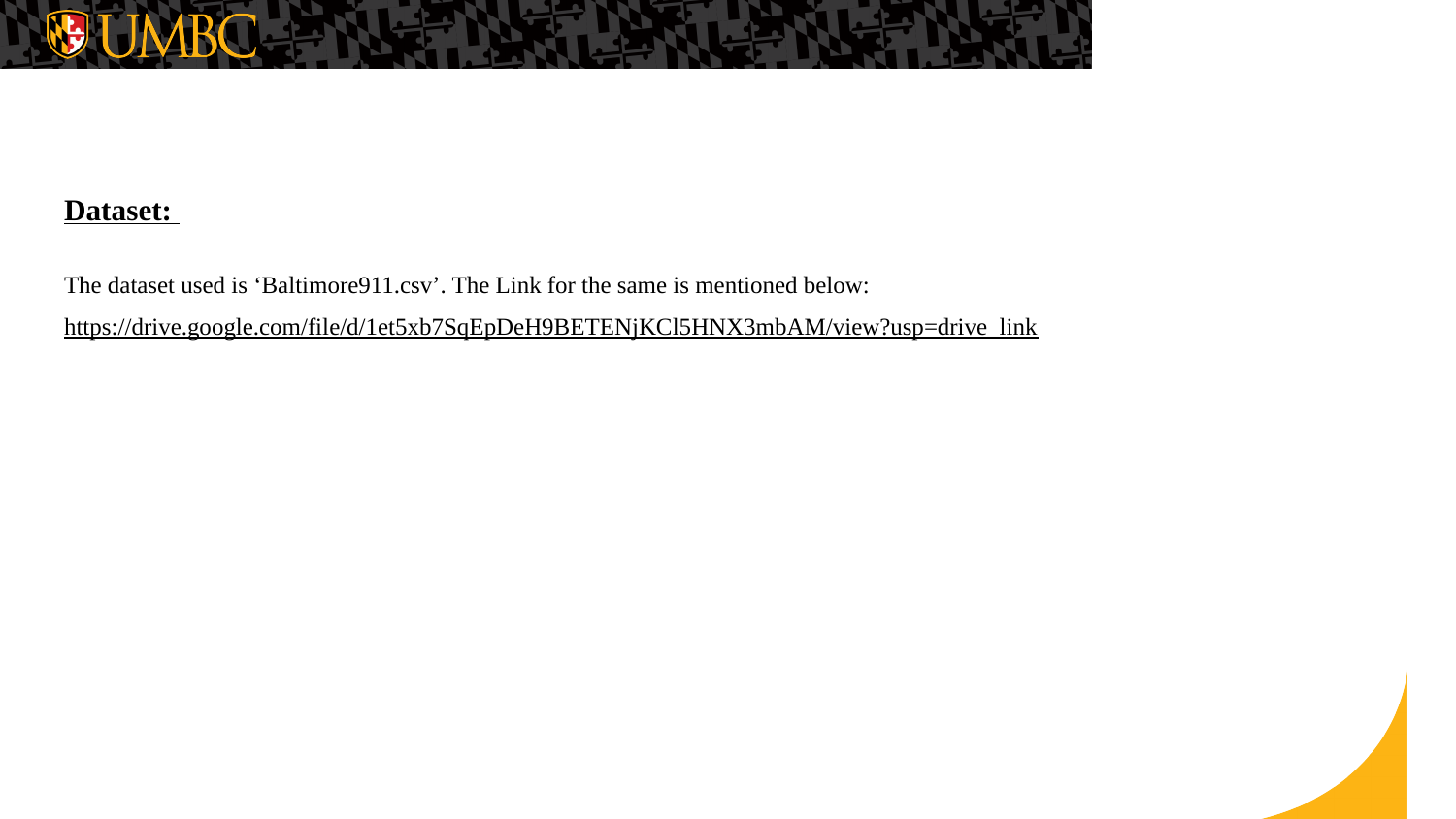

Dataset:
The dataset used is ‘Baltimore911.csv’. The Link for the same is mentioned below:
https://drive.google.com/file/d/1et5xb7SqEpDeH9BETENjKCl5HNX3mbAM/view?usp=drive_link